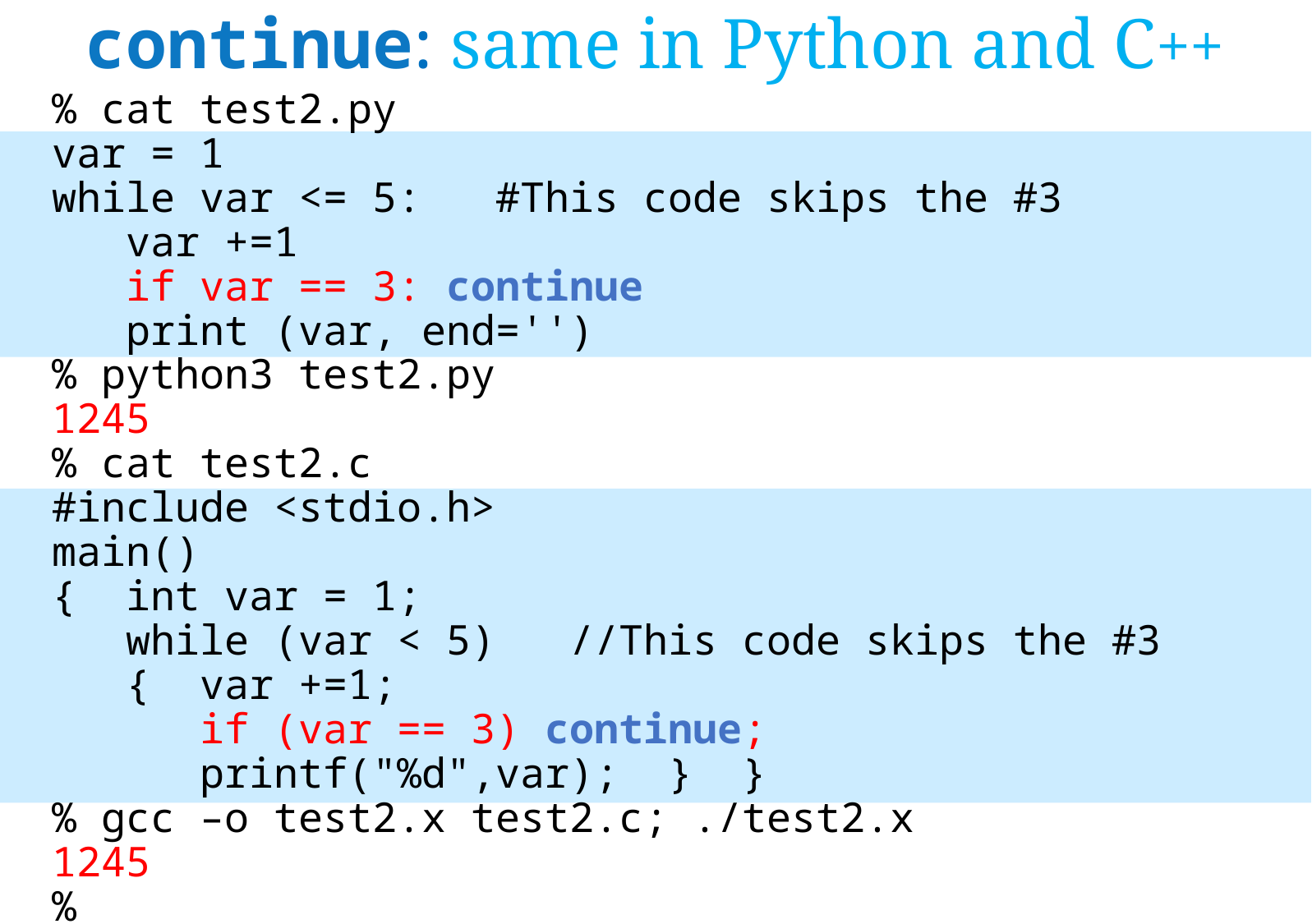

continue: same in Python and C++
% cat test2.py
var = 1
while var <= 5:   #This code skips the #3
   var +=1
   if var == 3: continue
   print (var, end='')
% python3 test2.py
1245
% cat test2.c
#include <stdio.h>
main()
{  int var = 1;
   while (var < 5)   //This code skips the #3
   {  var +=1;
      if (var == 3) continue;
      printf("%d",var);  }  }
% gcc –o test2.x test2.c; ./test2.x
1245
%